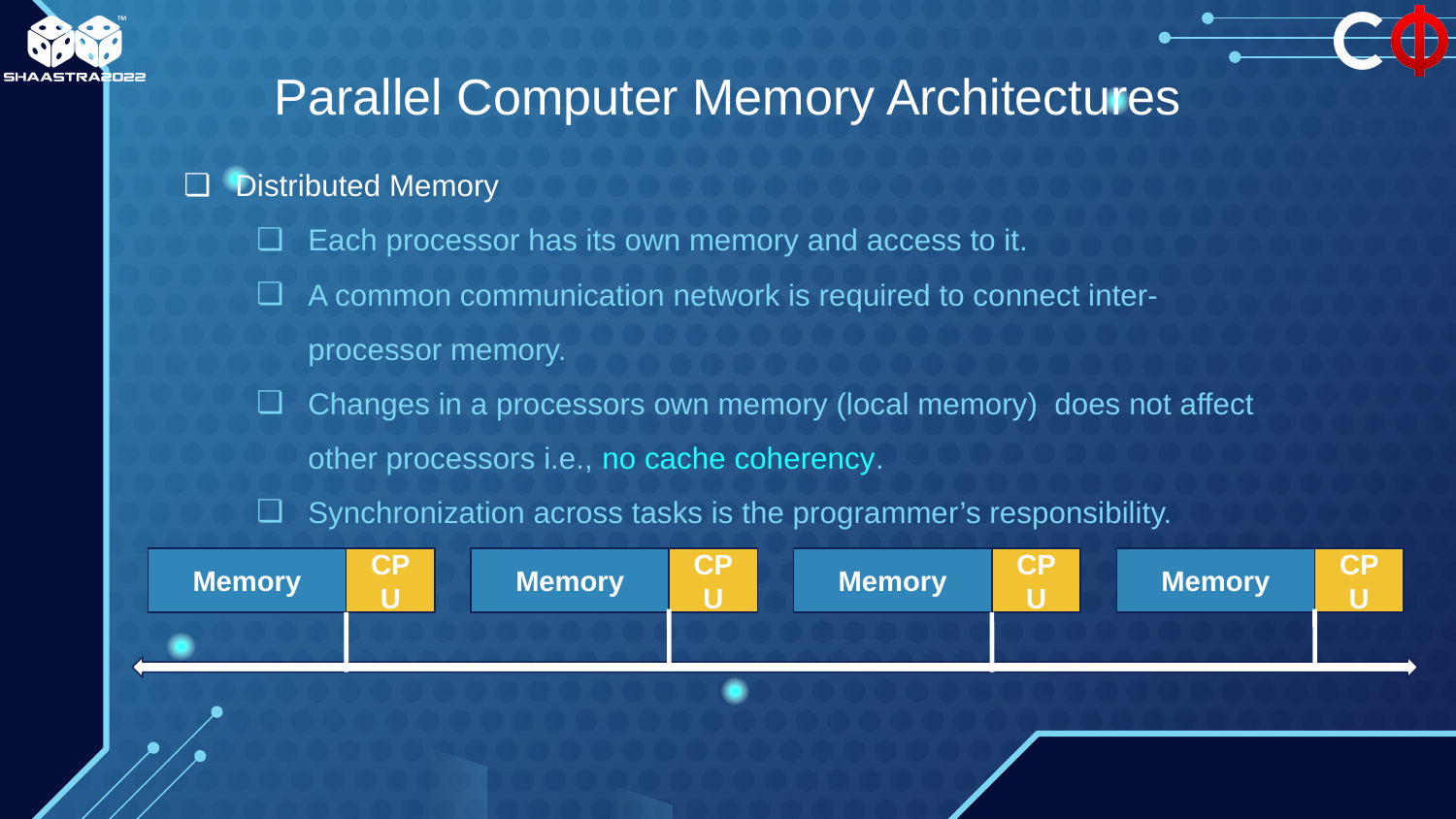

# Parallel Computer Memory Architectures
Distributed Memory
Each processor has its own memory and access to it.
A common communication network is required to connect inter-processor memory.
Changes in a processors own memory (local memory)  does not affect other processors i.e., no cache coherency.
Synchronization across tasks is the programmer’s responsibility.
Memory
CPU
Memory
CPU
Memory
CPU
Memory
CPU